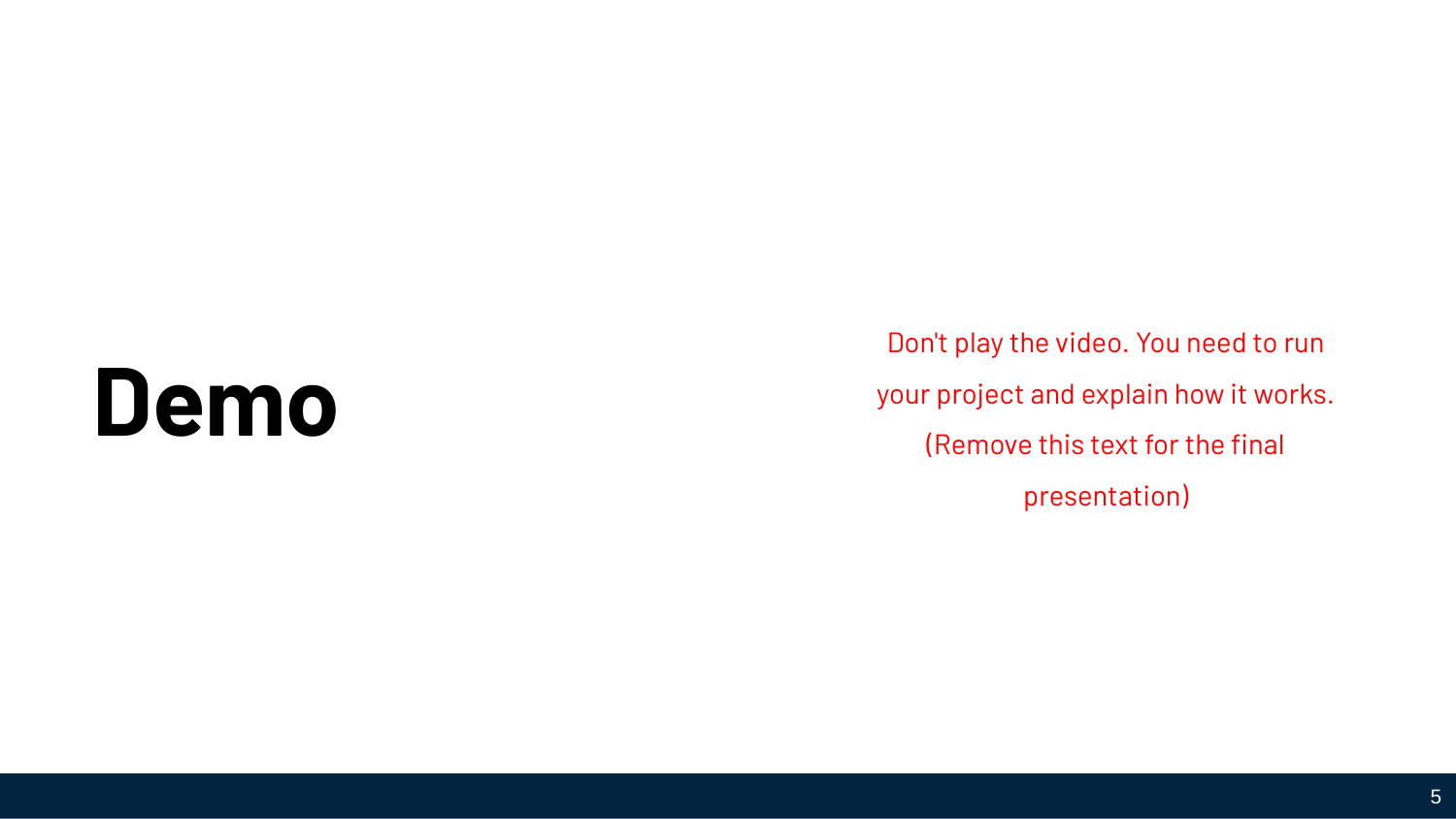

# Demo
Don't play the video. You need to run your project and explain how it works. (Remove this text for the final presentation)
5